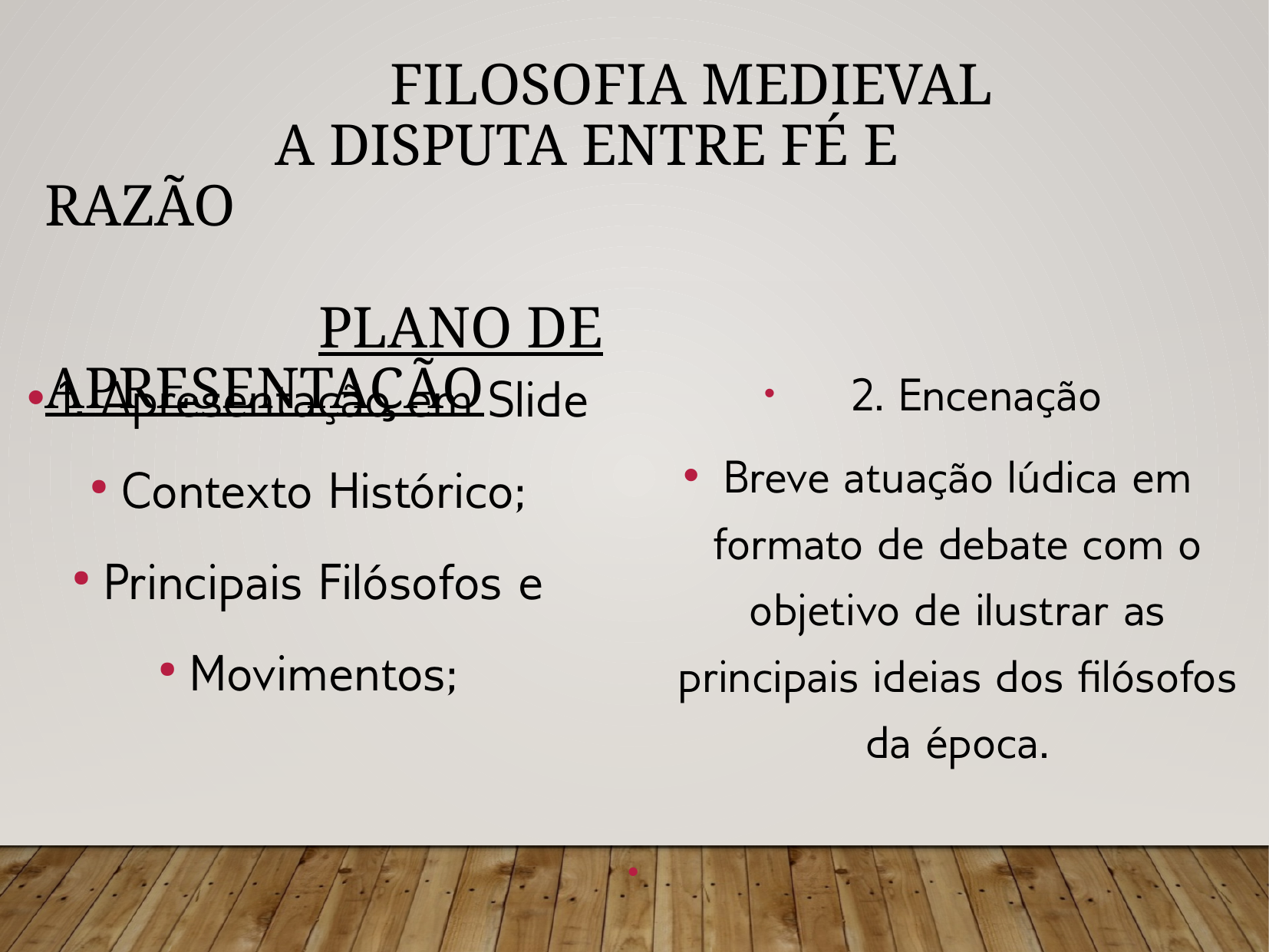

FILOSOFIA MEDIEVAL
		A disputa entre fé e razão
		   Plano de Apresentação
1. Apresentação em Slide
Contexto Histórico;
Principais Filósofos e
Movimentos;

    2. Encenação
Breve atuação lúdica em formato de debate com o objetivo de ilustrar as principais ideias dos filósofos da época.